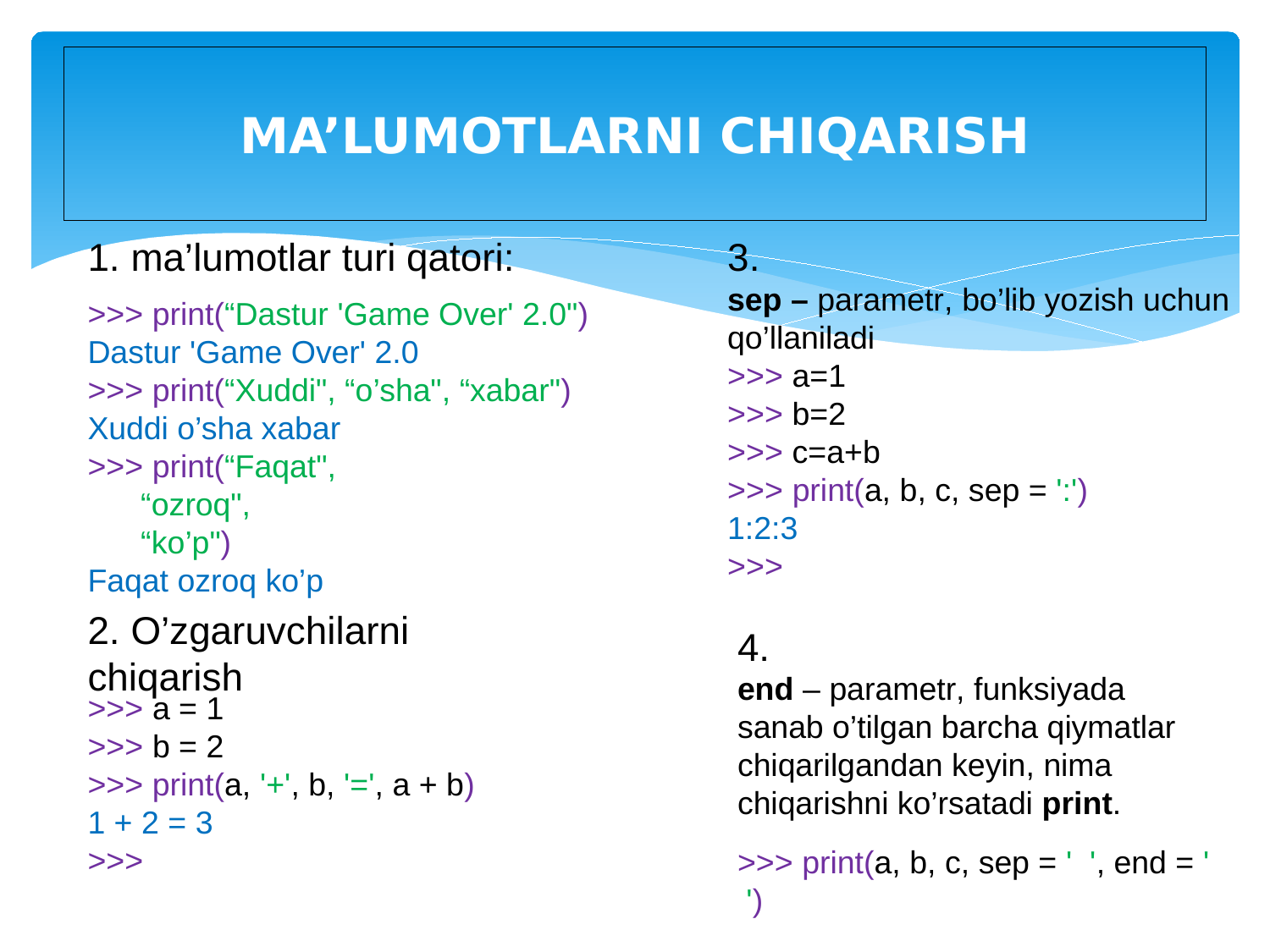

# MA’LUMOTLARNI CHIQARISH
1. ma’lumotlar turi qatori:
3.
sep – parametr, bo’lib yozish uchun qo’llaniladi
>>> a=1
>>> b=2
>>> c=a+b
>>> print(a, b, c, sep = ':')
1:2:3
>>>
>>> print(“Dastur 'Game Over' 2.0")
Dastur 'Game Over' 2.0
>>> print(“Xuddi", “o’sha", “xabar")
Xuddi o’sha xabar
>>> print(“Faqat",
      “ozroq",
      “ko’p")
Faqat ozroq ko’p
2. O’zgaruvchilarni chiqarish
4.
end – parametr, funksiyada sanab o’tilgan barcha qiymatlar chiqarilgandan keyin, nima chiqarishni ko’rsatadi print.

>>> print(a, b, c, sep = '  ', end = '  ')
>>> a = 1
>>> b = 2
>>> print(a, '+', b, '=', a + b)
1 + 2 = 3
>>>